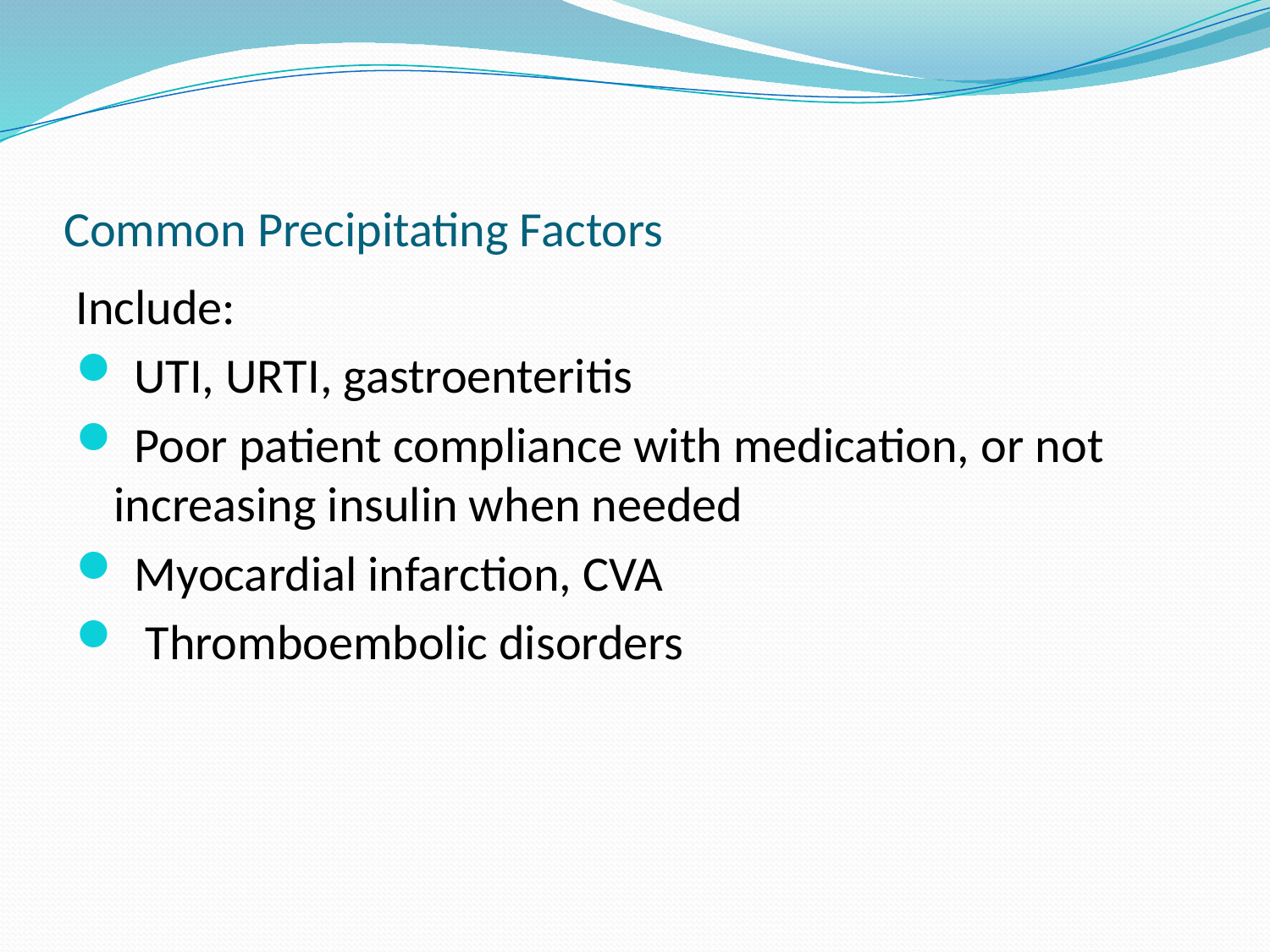

# Common Precipitating Factors
Include:
 UTI, URTI, gastroenteritis
 Poor patient compliance with medication, or not increasing insulin when needed
 Myocardial infarction, CVA
  Thromboembolic disorders